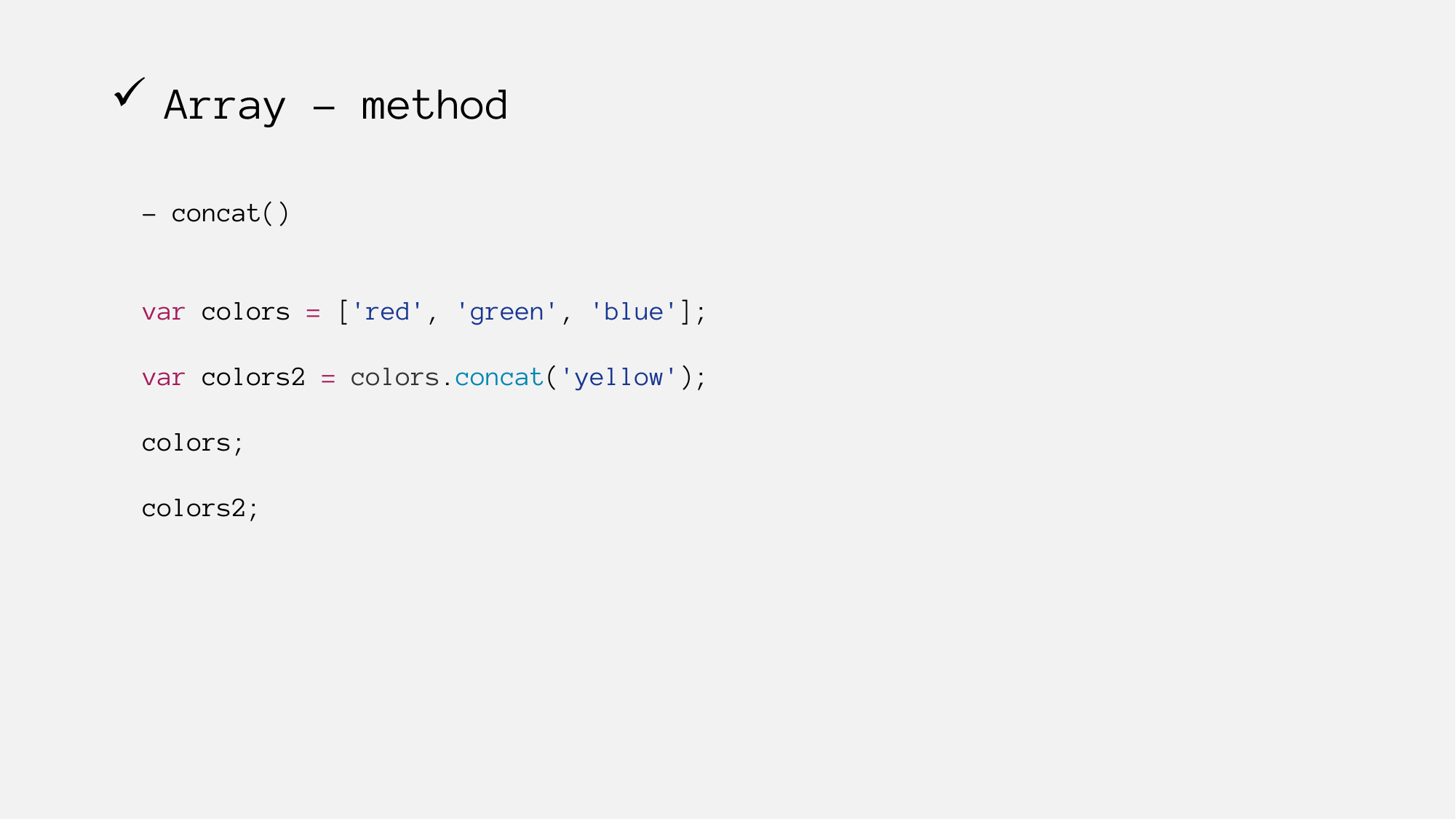

# Array - method
- concat()

var colors = ['red', 'green', 'blue'];

var colors2 = colors.concat('yellow');

colors;

colors2;